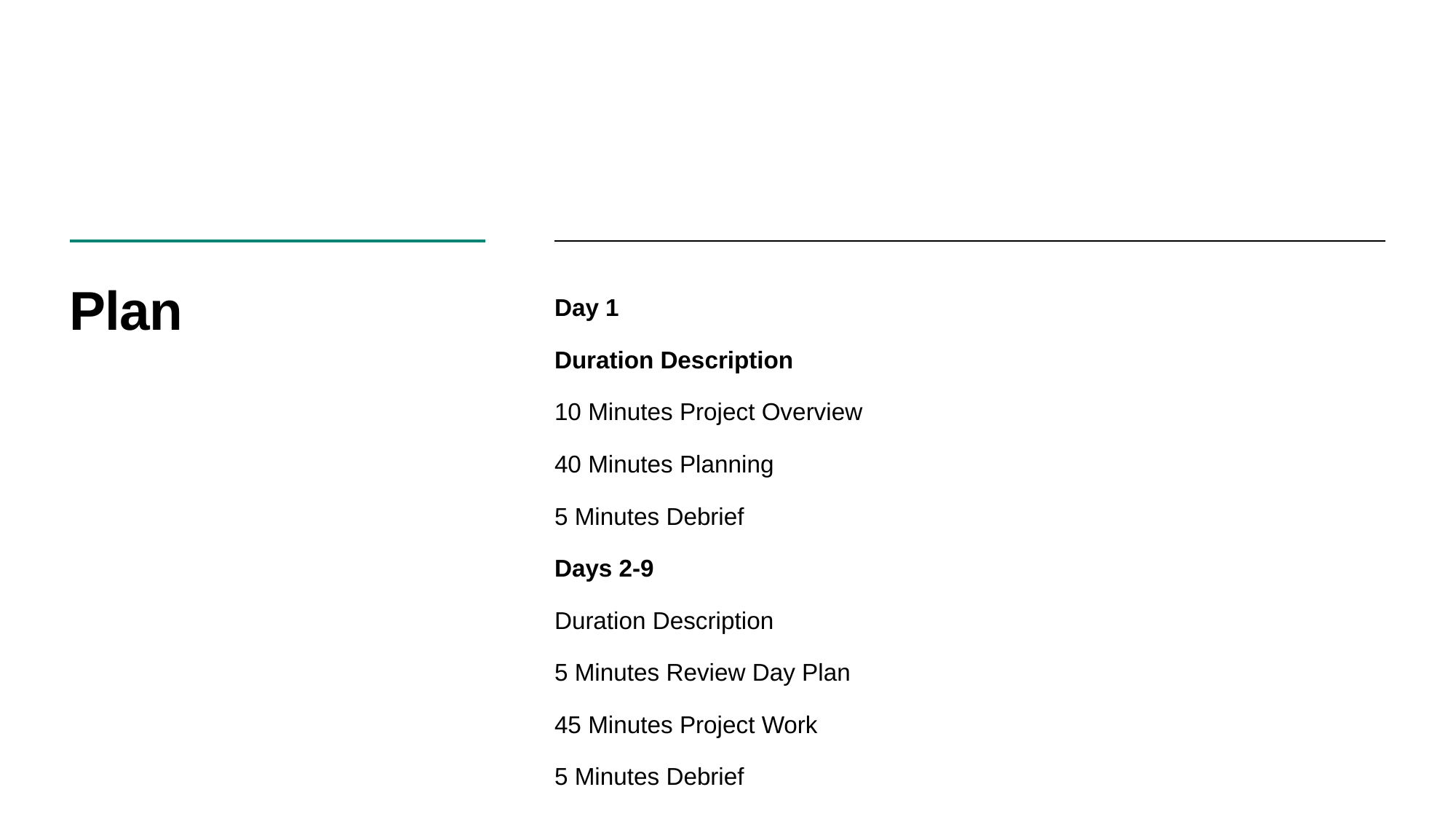

# Plan
Day 1
Duration Description
10 Minutes Project Overview
40 Minutes Planning
5 Minutes Debrief
Days 2-9
Duration Description
5 Minutes Review Day Plan
45 Minutes Project Work
5 Minutes Debrief